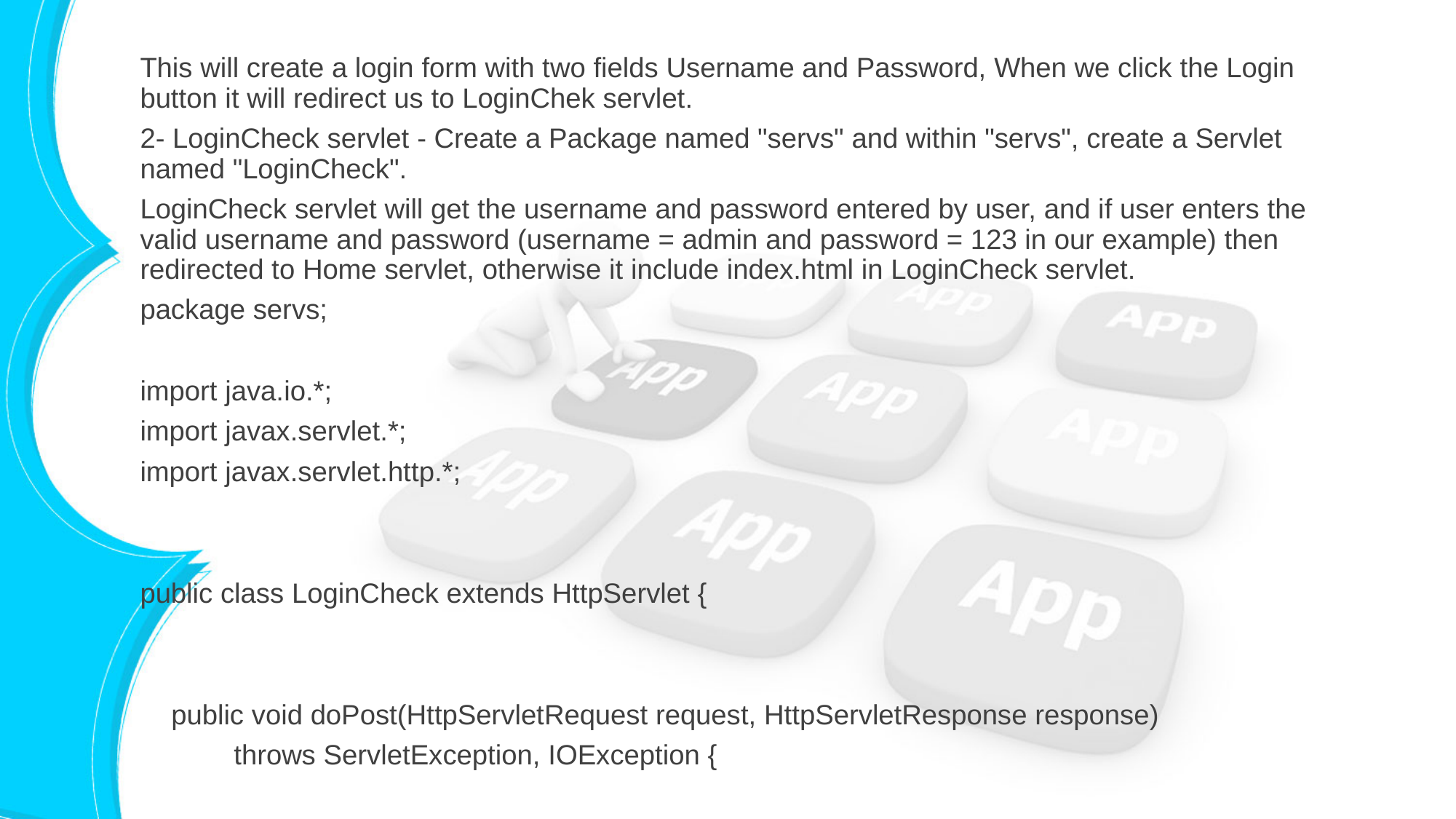

This will create a login form with two fields Username and Password, When we click the Login button it will redirect us to LoginChek servlet.
2- LoginCheck servlet - Create a Package named "servs" and within "servs", create a Servlet named "LoginCheck".
LoginCheck servlet will get the username and password entered by user, and if user enters the valid username and password (username = admin and password = 123 in our example) then redirected to Home servlet, otherwise it include index.html in LoginCheck servlet.
package servs;

import java.io.*;
import javax.servlet.*;
import javax.servlet.http.*;

public class LoginCheck extends HttpServlet {

    public void doPost(HttpServletRequest request, HttpServletResponse response)
            throws ServletException, IOException {